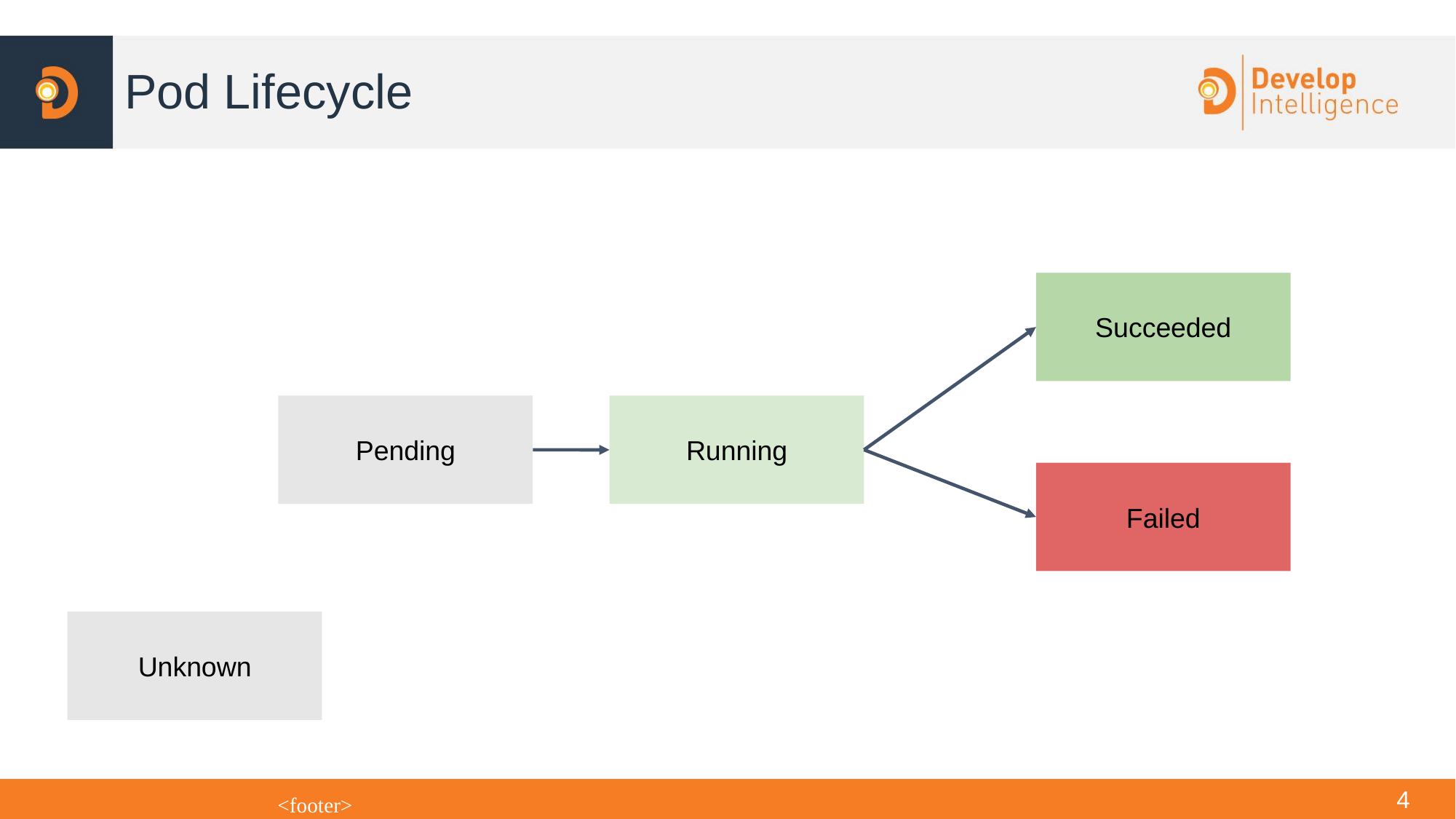

# Pod Lifecycle
Succeeded

Pending
Running

Failed
Unknown
4